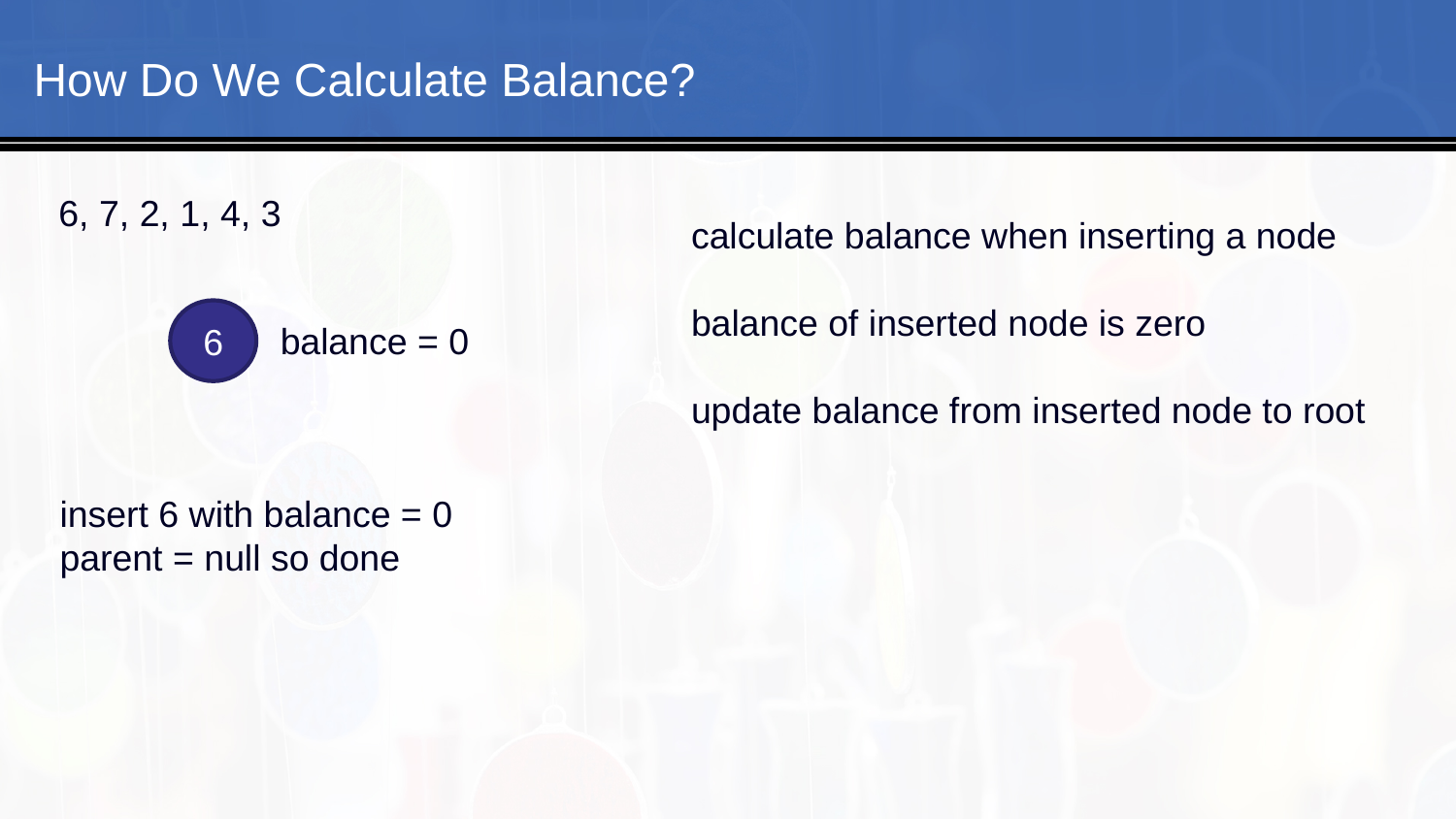

#
How Do We Calculate Balance?
6, 7, 2, 1, 4, 3
calculate balance when inserting a node

balance of inserted node is zero

update balance from inserted node to root
6
balance = 0
insert 6 with balance = 0
parent = null so done